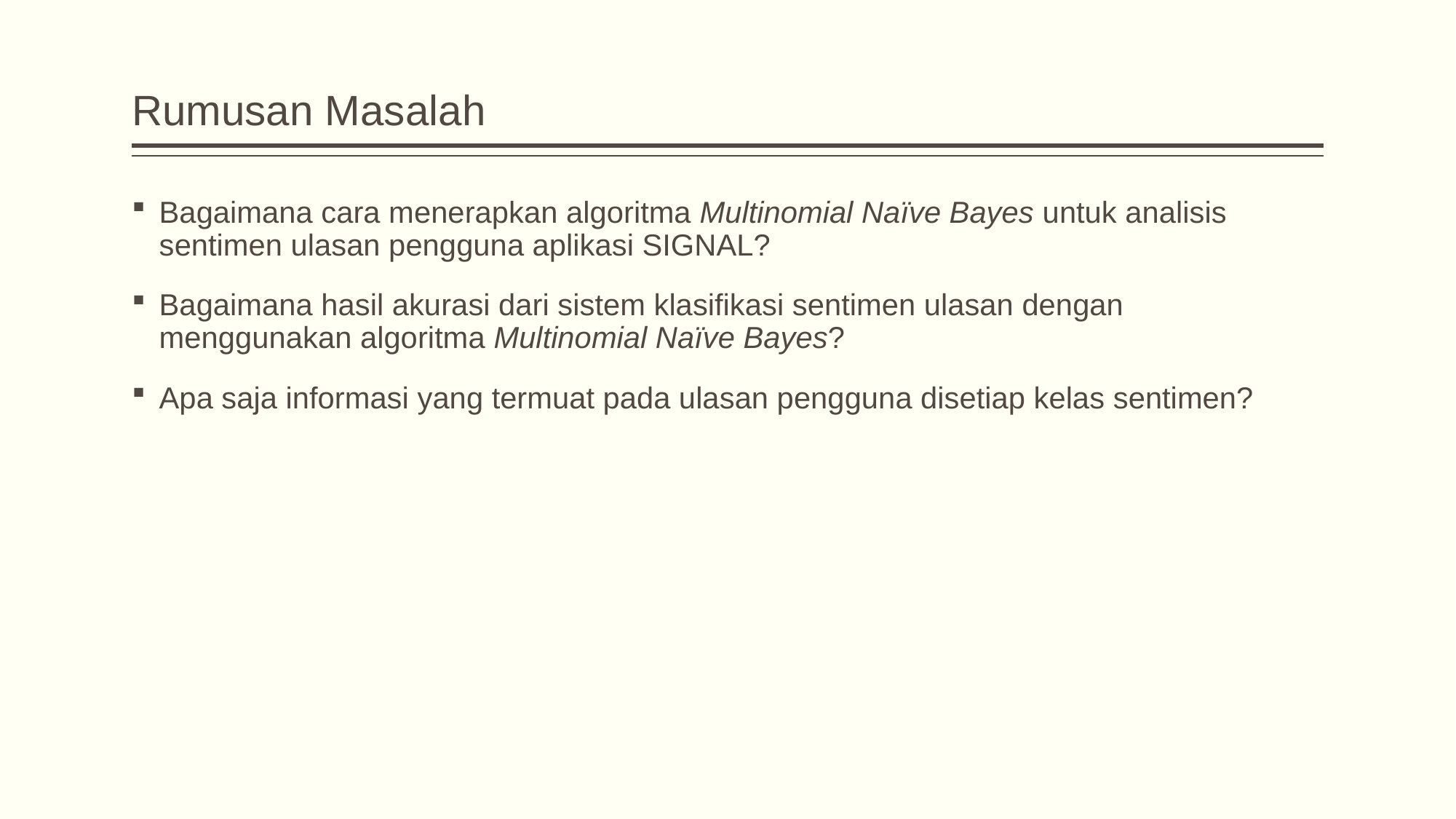

# Rumusan Masalah
Bagaimana cara menerapkan algoritma Multinomial Naïve Bayes untuk analisis sentimen ulasan pengguna aplikasi SIGNAL?
Bagaimana hasil akurasi dari sistem klasifikasi sentimen ulasan dengan menggunakan algoritma Multinomial Naïve Bayes?
Apa saja informasi yang termuat pada ulasan pengguna disetiap kelas sentimen?